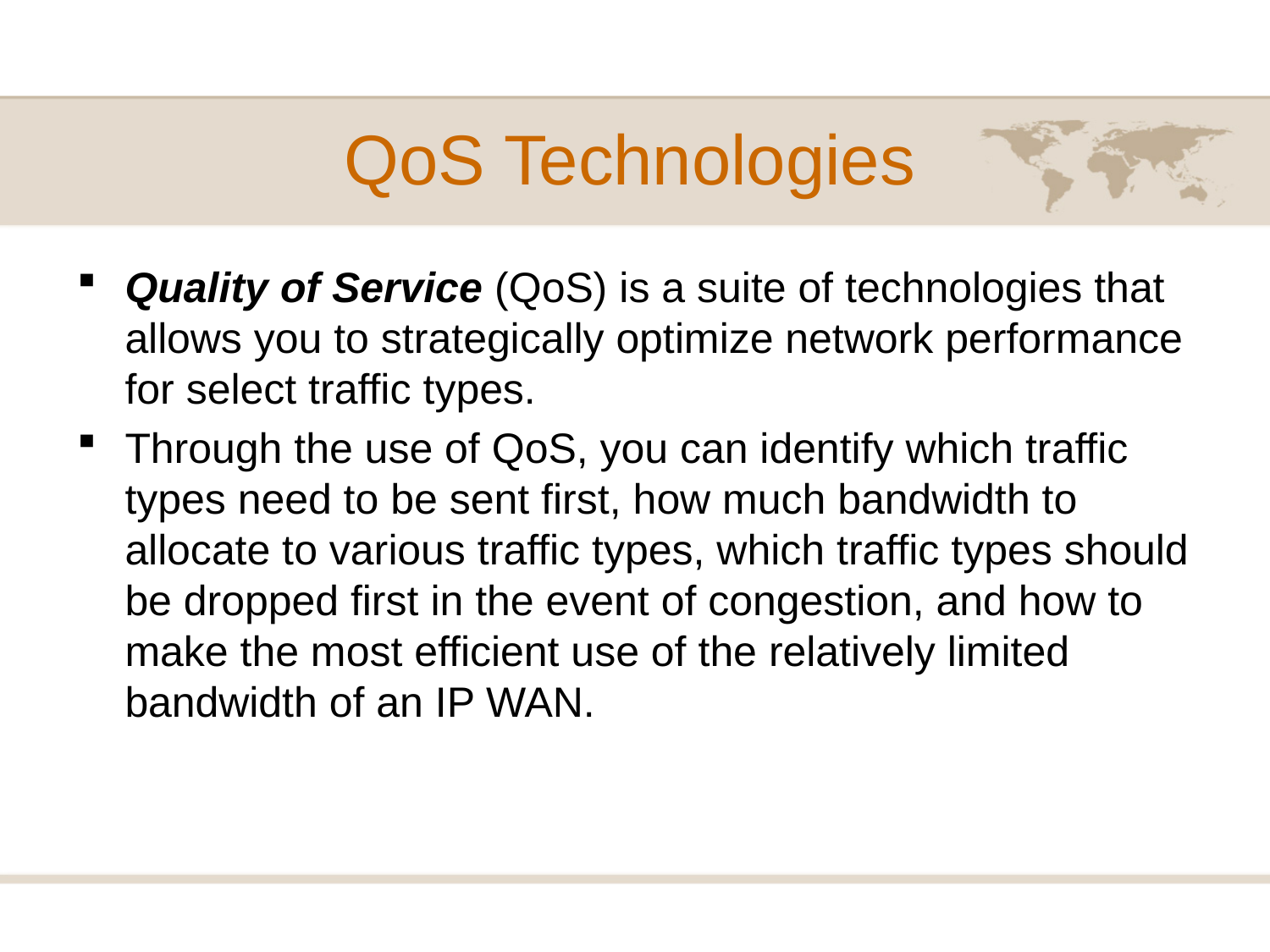

# QoS Technologies
Quality of Service (QoS) is a suite of technologies that allows you to strategically optimize network performance for select traffic types.
Through the use of QoS, you can identify which traffic types need to be sent first, how much bandwidth to allocate to various traffic types, which traffic types should be dropped first in the event of congestion, and how to make the most efficient use of the relatively limited bandwidth of an IP WAN.